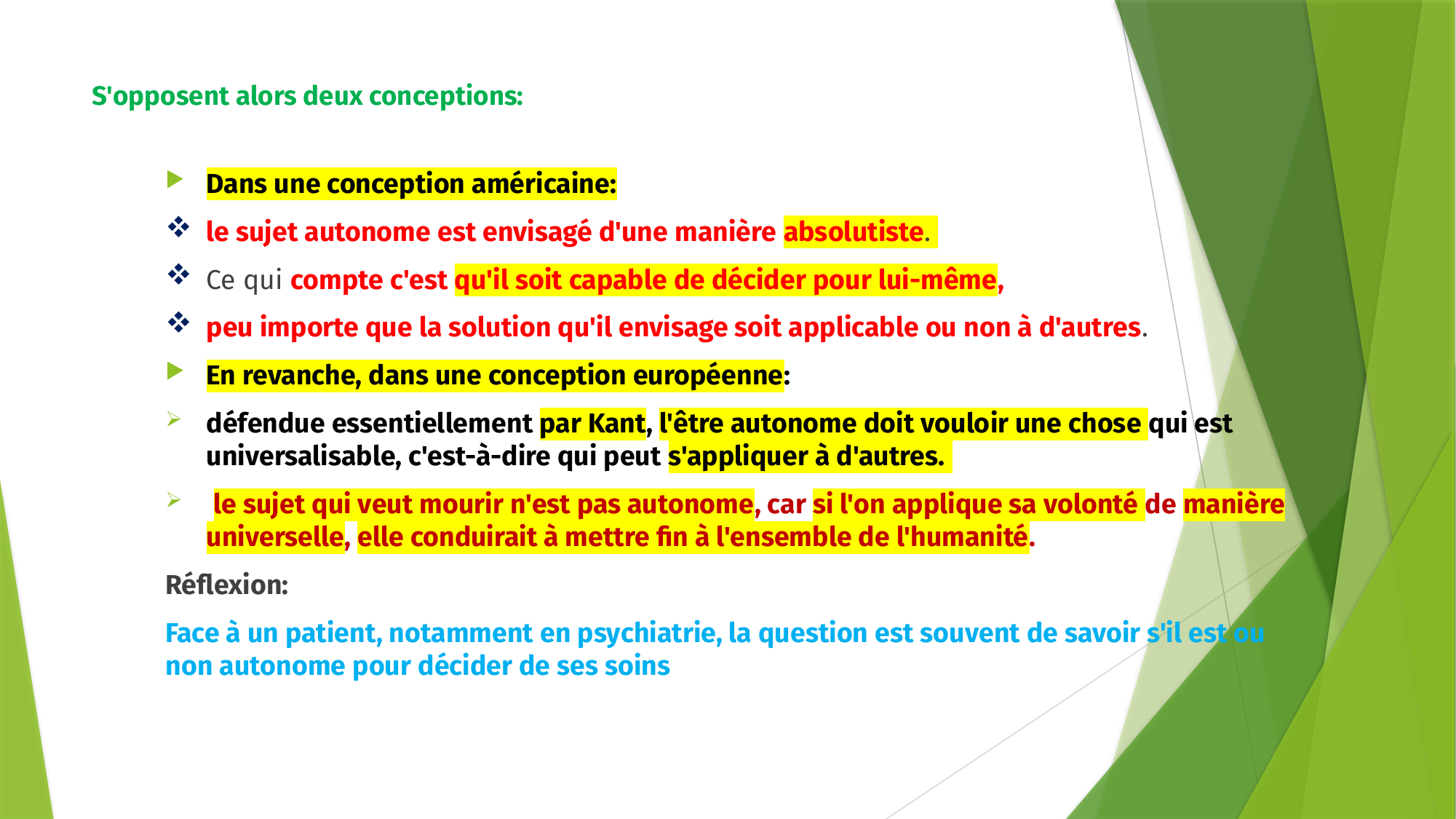

# S'opposent alors deux conceptions:
Dans une conception américaine:
le sujet autonome est envisagé d'une manière absolutiste.
Ce qui compte c'est qu'il soit capable de décider pour lui-même,
peu importe que la solution qu'il envisage soit applicable ou non à d'autres.
En revanche, dans une conception européenne:
défendue essentiellement par Kant, l'être autonome doit vouloir une chose qui est universalisable, c'est-à-dire qui peut s'appliquer à d'autres.
 le sujet qui veut mourir n'est pas autonome, car si l'on applique sa volonté de manière universelle, elle conduirait à mettre fin à l'ensemble de l'humanité.
Réflexion:
Face à un patient, notamment en psychiatrie, la question est souvent de savoir s'il est ou non autonome pour décider de ses soins